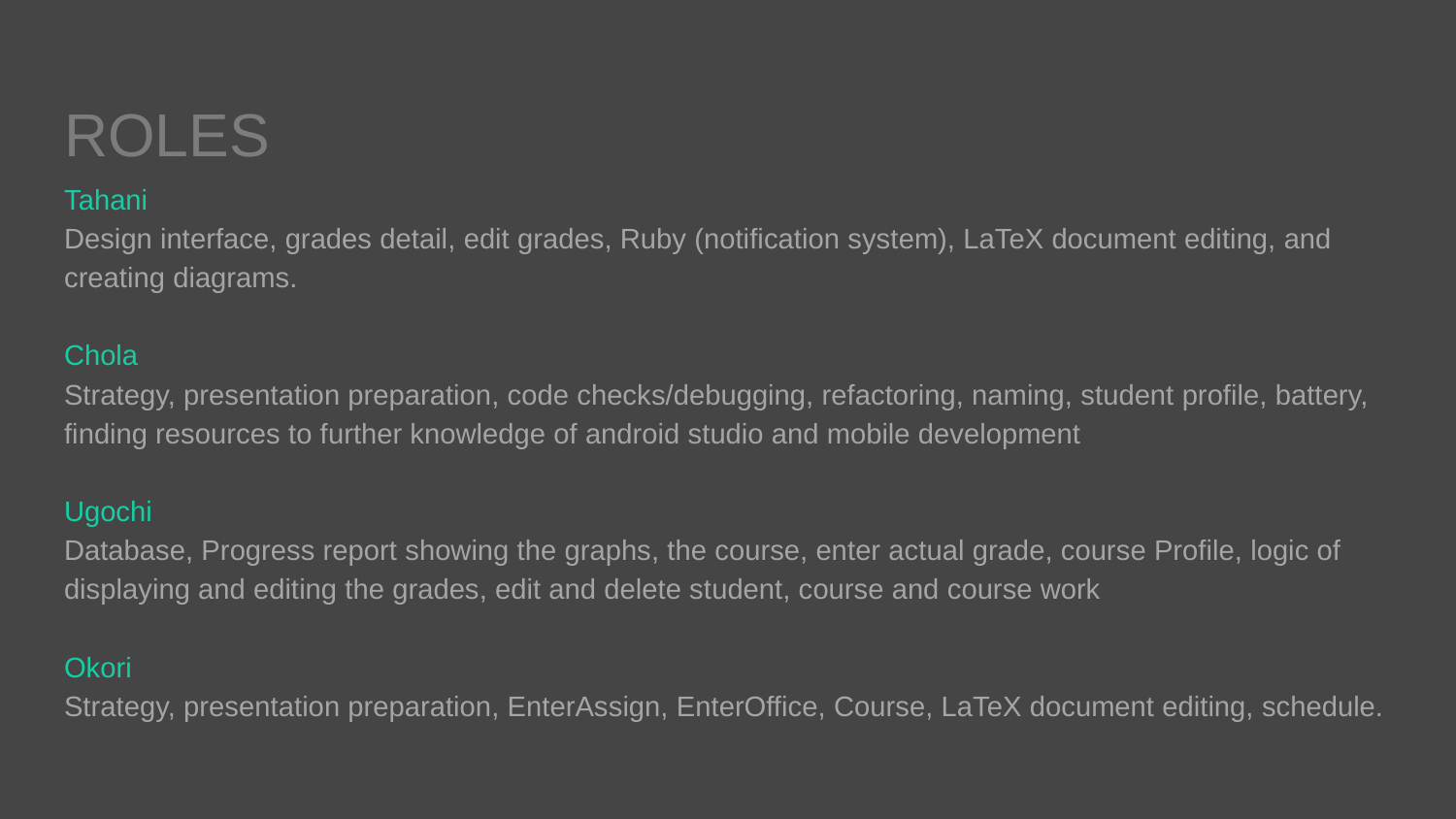

# ROLES
Tahani
Design interface, grades detail, edit grades, Ruby (notification system), LaTeX document editing, and creating diagrams.

Chola
Strategy, presentation preparation, code checks/debugging, refactoring, naming, student profile, battery, finding resources to further knowledge of android studio and mobile development

Ugochi
Database, Progress report showing the graphs, the course, enter actual grade, course Profile, logic of displaying and editing the grades, edit and delete student, course and course work

Okori
Strategy, presentation preparation, EnterAssign, EnterOffice, Course, LaTeX document editing, schedule.